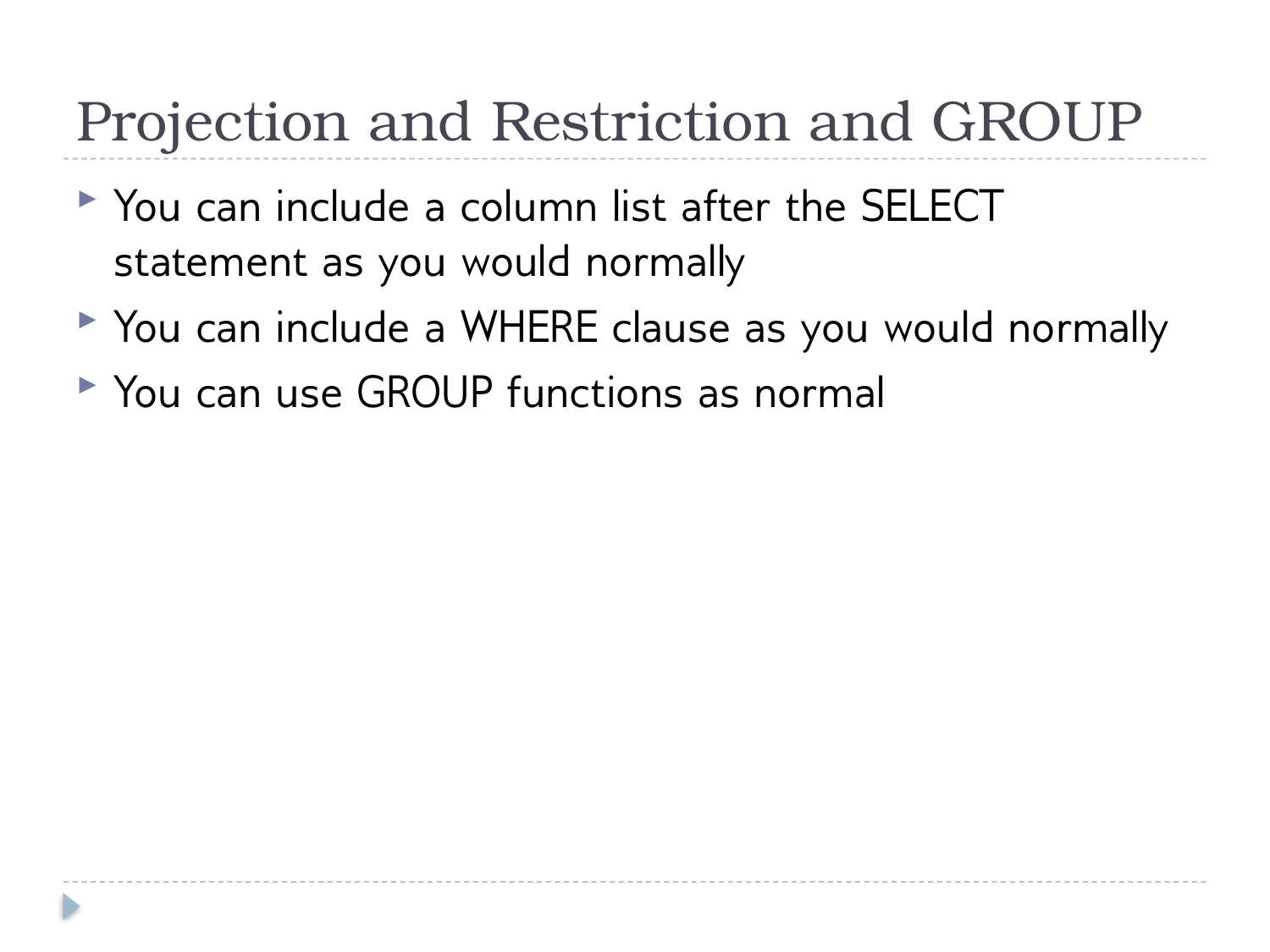

# Projection and Restriction and GROUP
You can include a column list after the SELECT statement as you would normally
You can include a WHERE clause as you would normally
You can use GROUP functions as normal